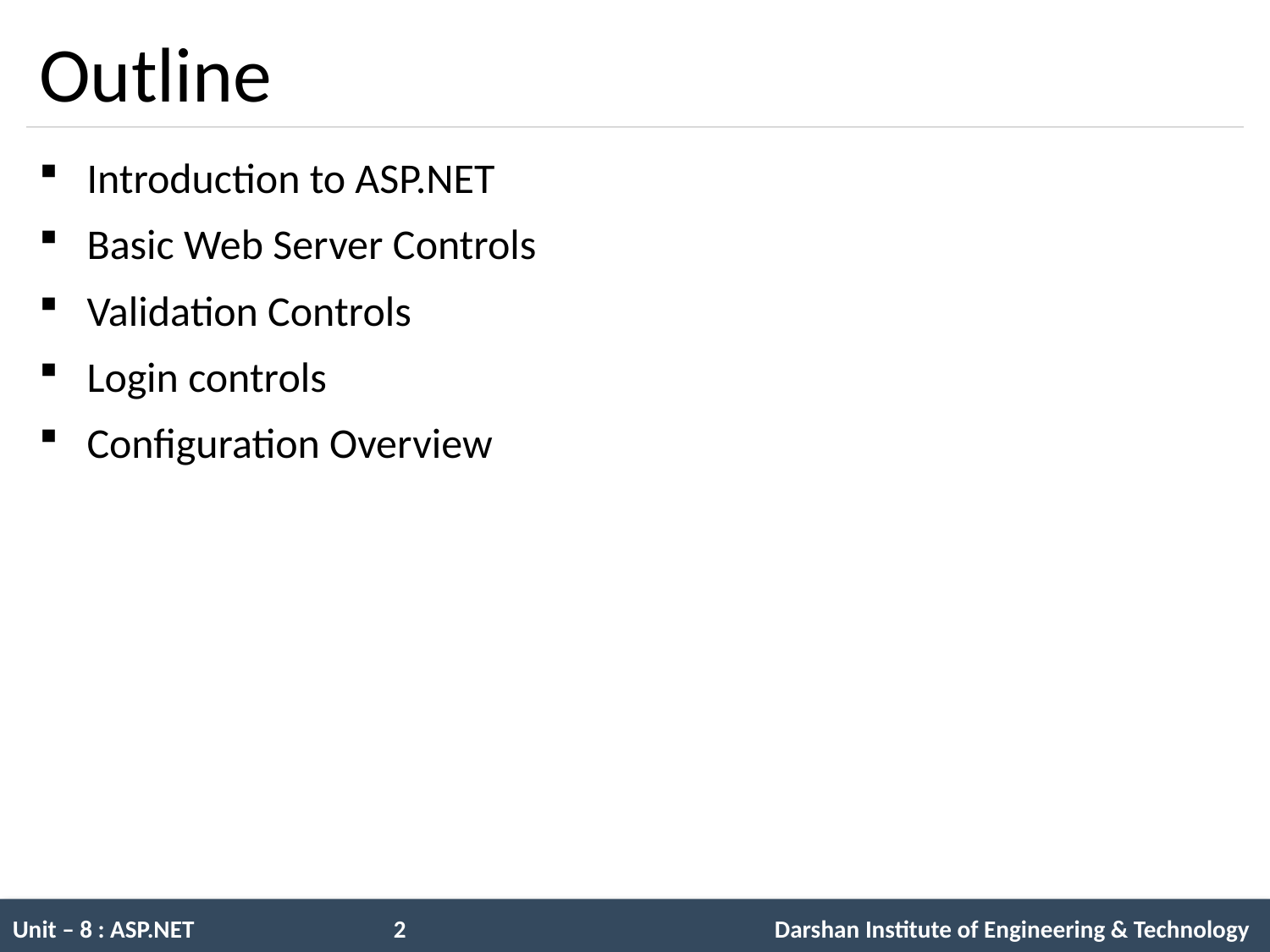

# Outline

Introduction to ASP.NET
Basic Web Server Controls
Validation Controls
Login controls
Configuration Overview